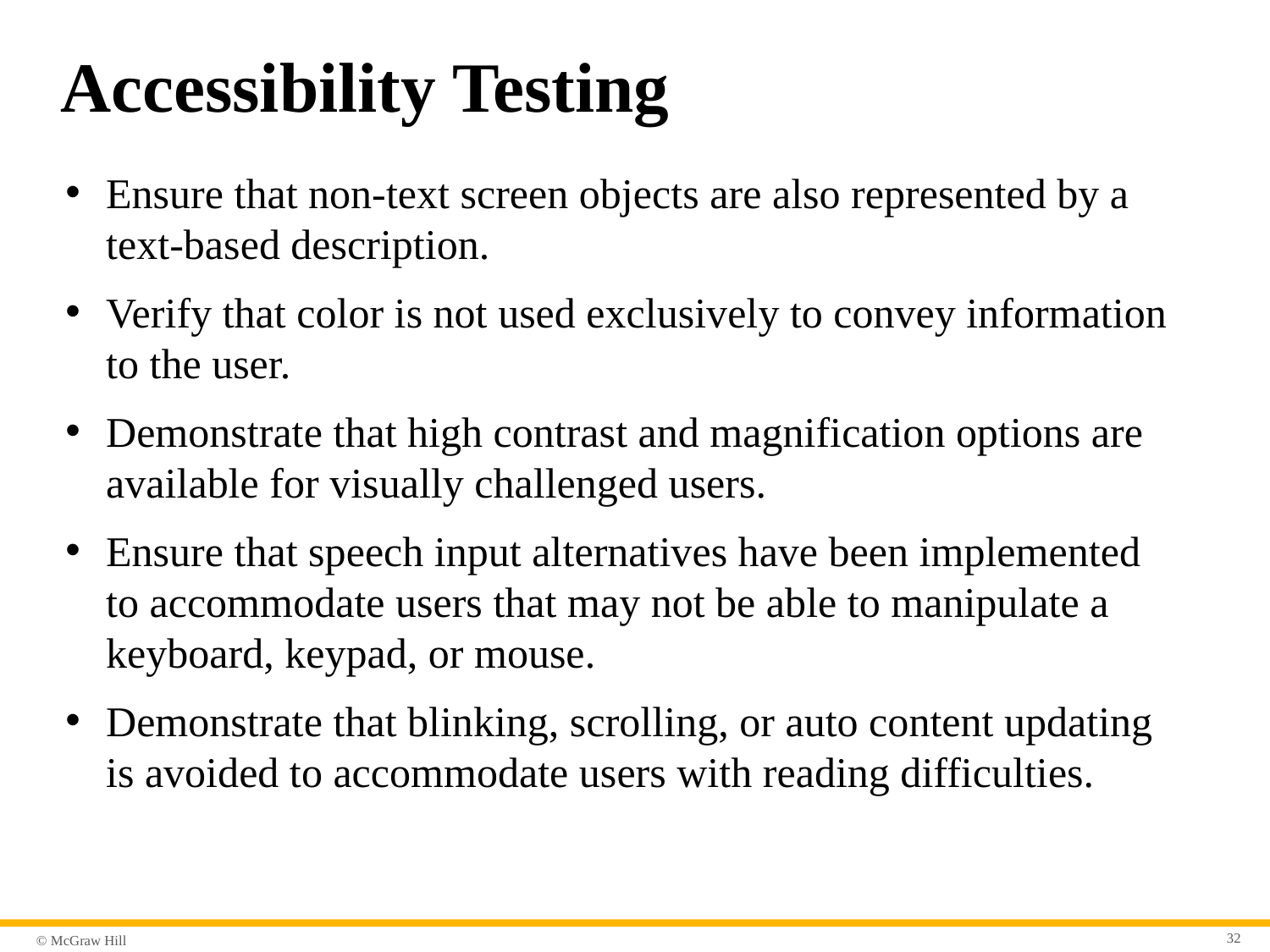

# Accessibility Testing
Ensure that non-text screen objects are also represented by a text-based description.
Verify that color is not used exclusively to convey information to the user.
Demonstrate that high contrast and magnification options are available for visually challenged users.
Ensure that speech input alternatives have been implemented to accommodate users that may not be able to manipulate a keyboard, keypad, or mouse.
Demonstrate that blinking, scrolling, or auto content updating is avoided to accommodate users with reading difficulties.
32